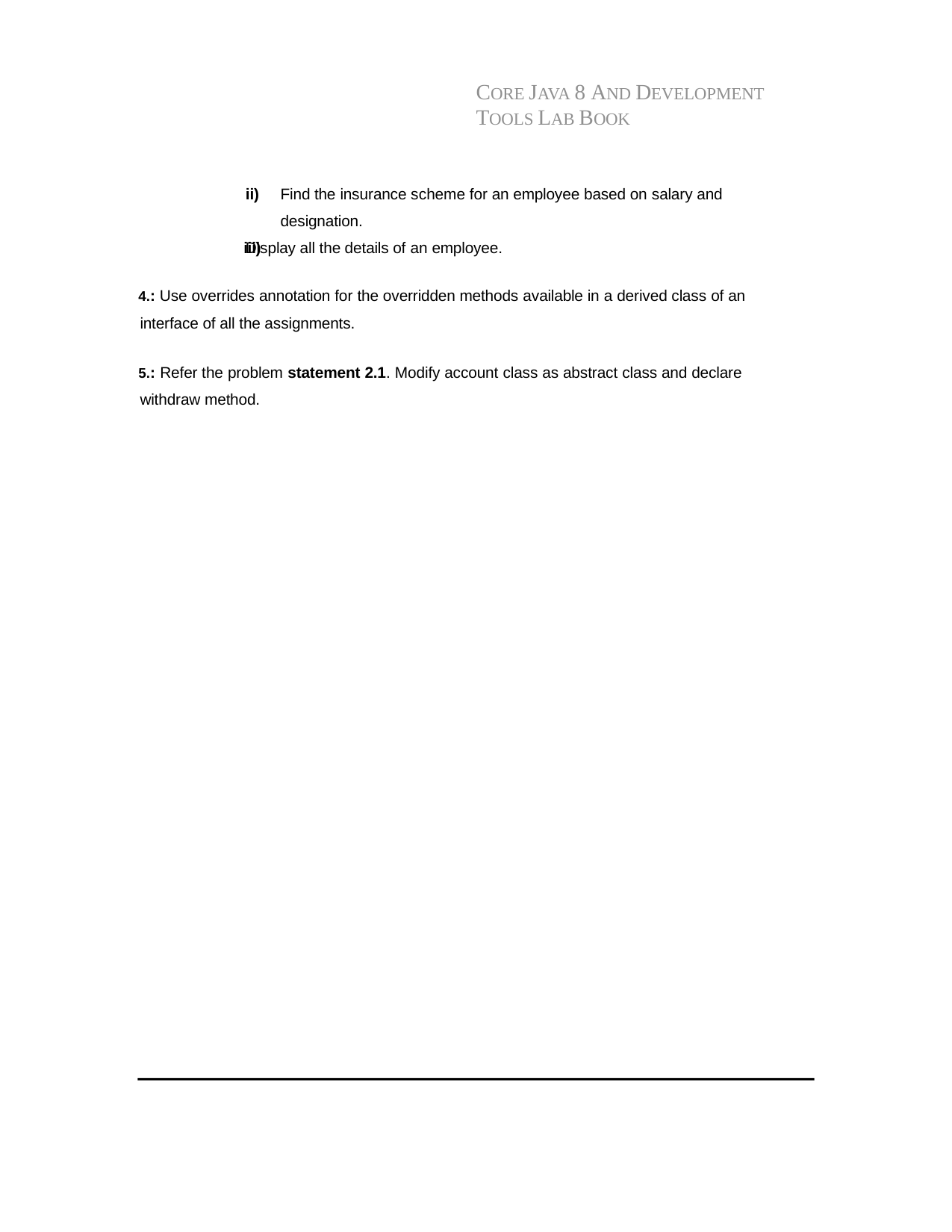

CORE JAVA 8 AND DEVELOPMENT  TOOLS LAB BOOK
ii)	Find the insurance scheme for an employee based on salary and  designation.
Display all the details of an employee.
iii)
: Use overrides annotation for the overridden methods available in a derived class of an  interface of all the assignments.

: Refer the problem statement 2.1. Modify account class as abstract class and declare  withdraw method.